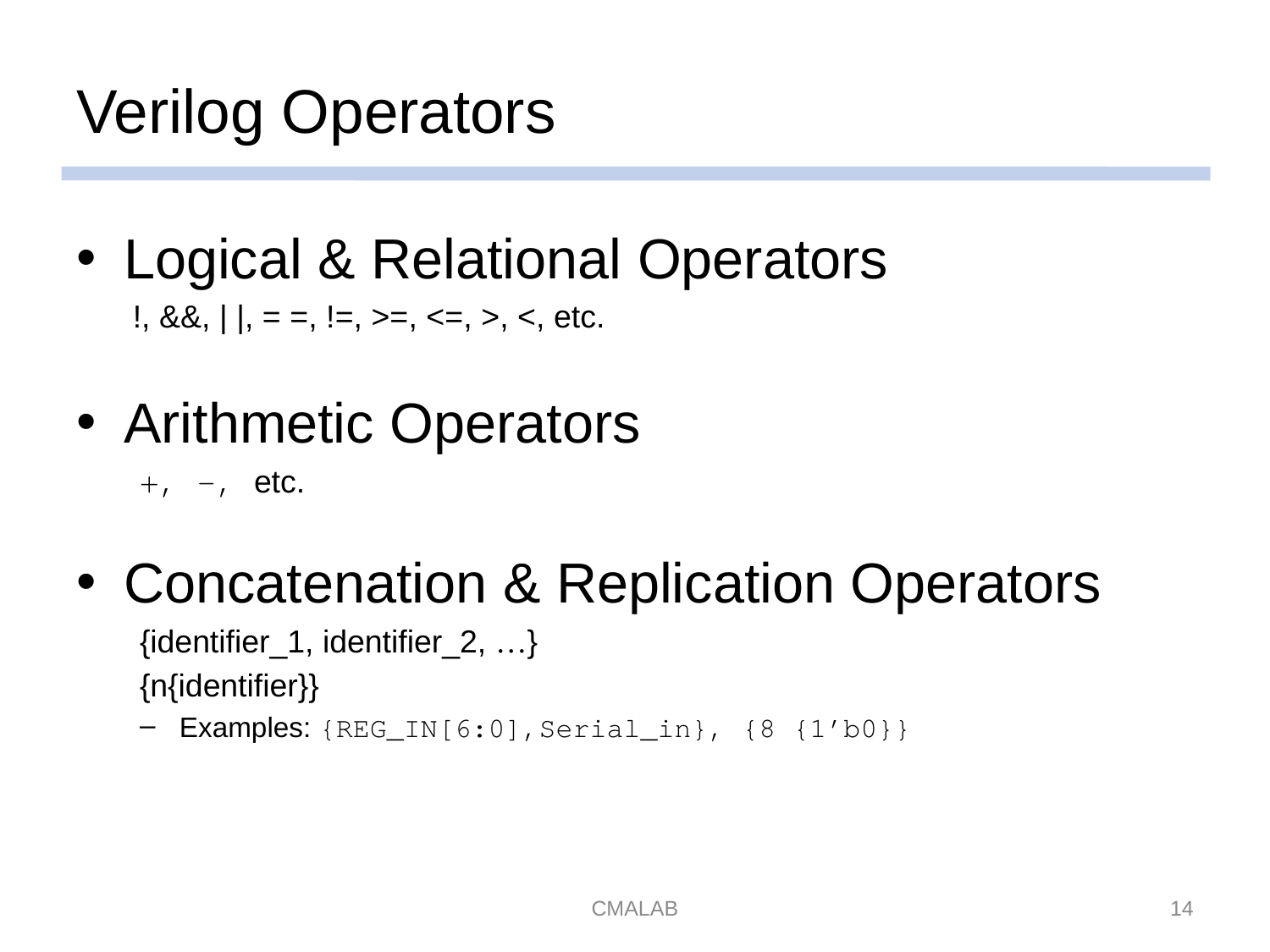

# Verilog Operators
Logical & Relational Operators
	 !, &&, | |, = =, !=, >=, <=, >, <, etc.

Arithmetic Operators
+, -, etc.

Concatenation & Replication Operators
{identifier_1, identifier_2, …}
{n{identifier}}
Examples: {REG_IN[6:0],Serial_in}, {8 {1’b0}}
CMALAB
14